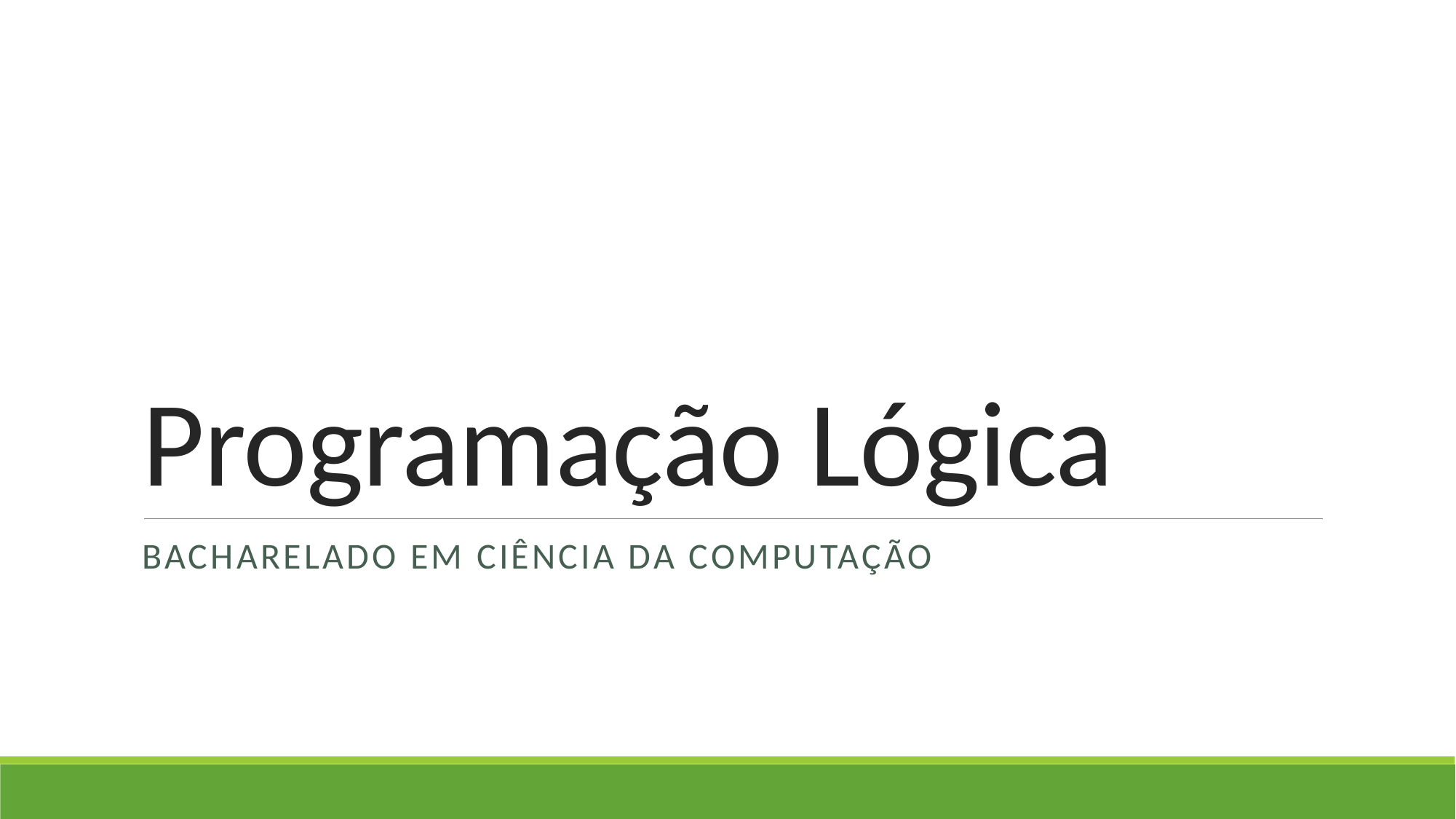

# Programação Lógica
Bacharelado em Ciência da Computação